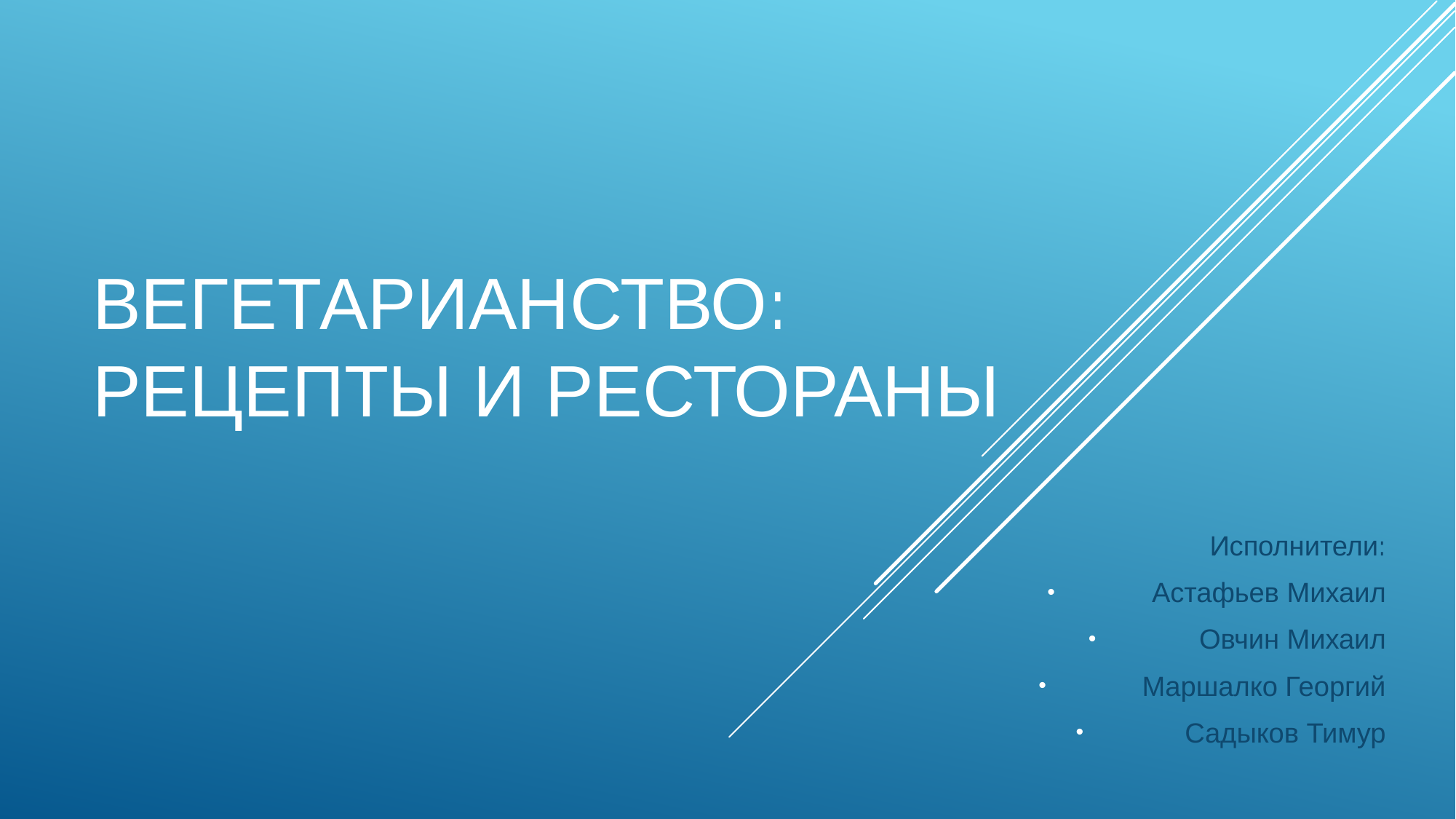

# Вегетарианство: рецепты и рестораны
Исполнители:
Астафьев Михаил
Овчин Михаил
Маршалко Георгий
Садыков Тимур